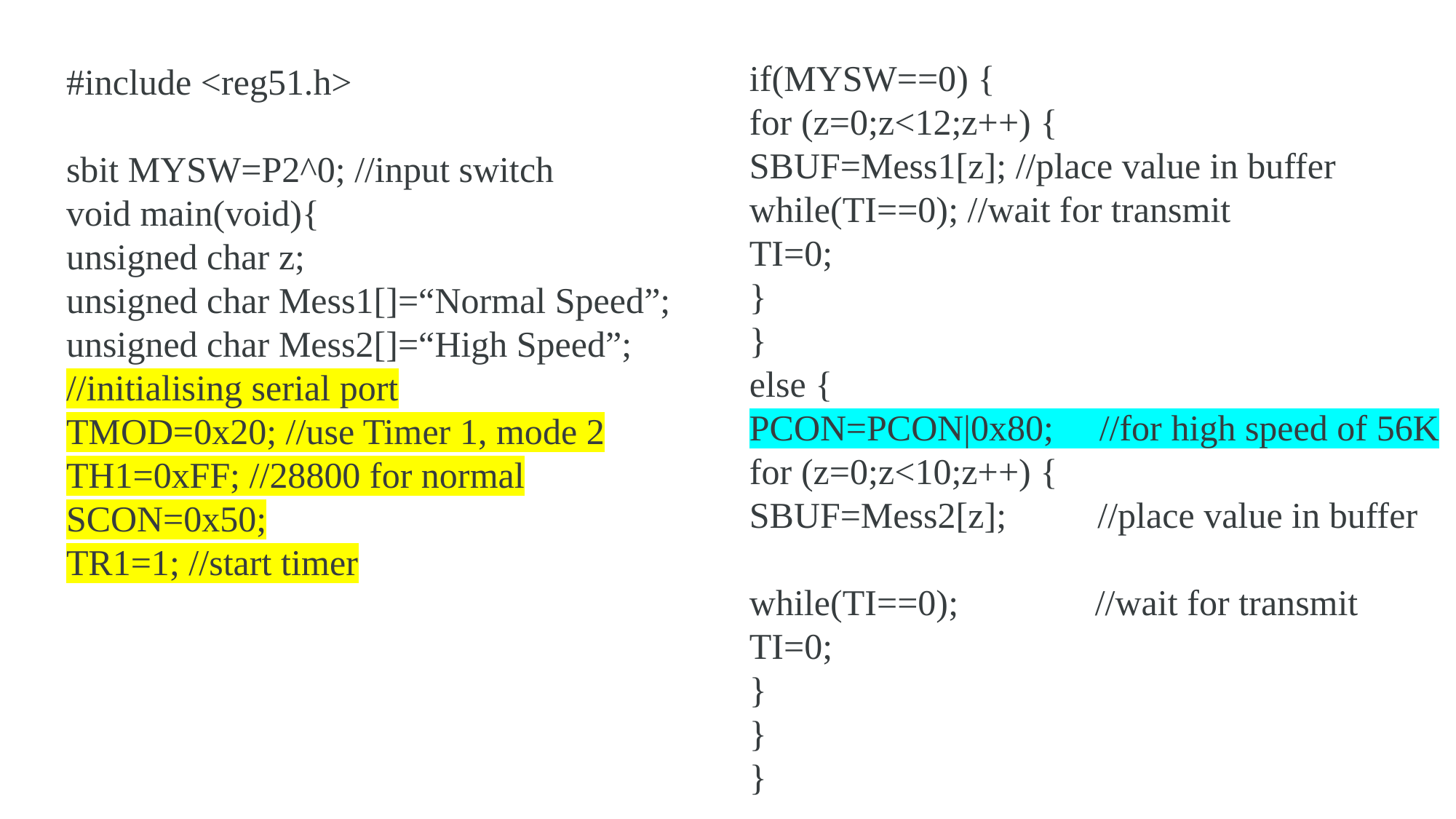

if(MYSW==0) {
for (z=0;z<12;z++) {
SBUF=Mess1[z]; //place value in buffer
while(TI==0); //wait for transmit
TI=0;
}
}
else {
PCON=PCON|0x80;     //for high speed of 56K
for (z=0;z<10;z++) {
SBUF=Mess2[z];          //place value in buffer

while(TI==0);               //wait for transmit
TI=0;
}
}
}
#include <reg51.h>

sbit MYSW=P2^0; //input switch
void main(void){
unsigned char z;
unsigned char Mess1[]=“Normal Speed”;
unsigned char Mess2[]=“High Speed”;
//initialising serial port
TMOD=0x20; //use Timer 1, mode 2
TH1=0xFF; //28800 for normal
SCON=0x50;
TR1=1; //start timer